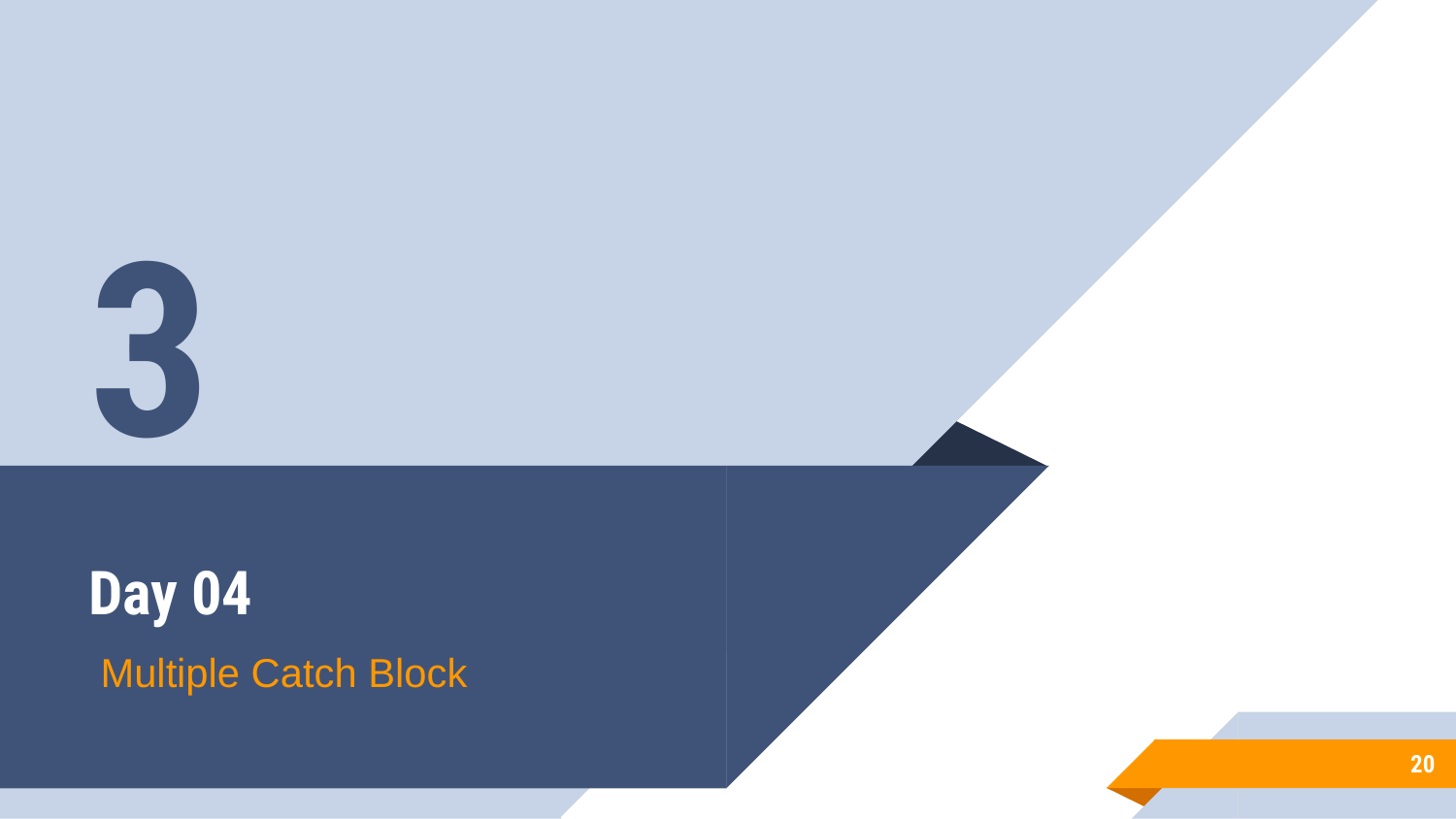

3
# Day 04
Multiple Catch Block
20